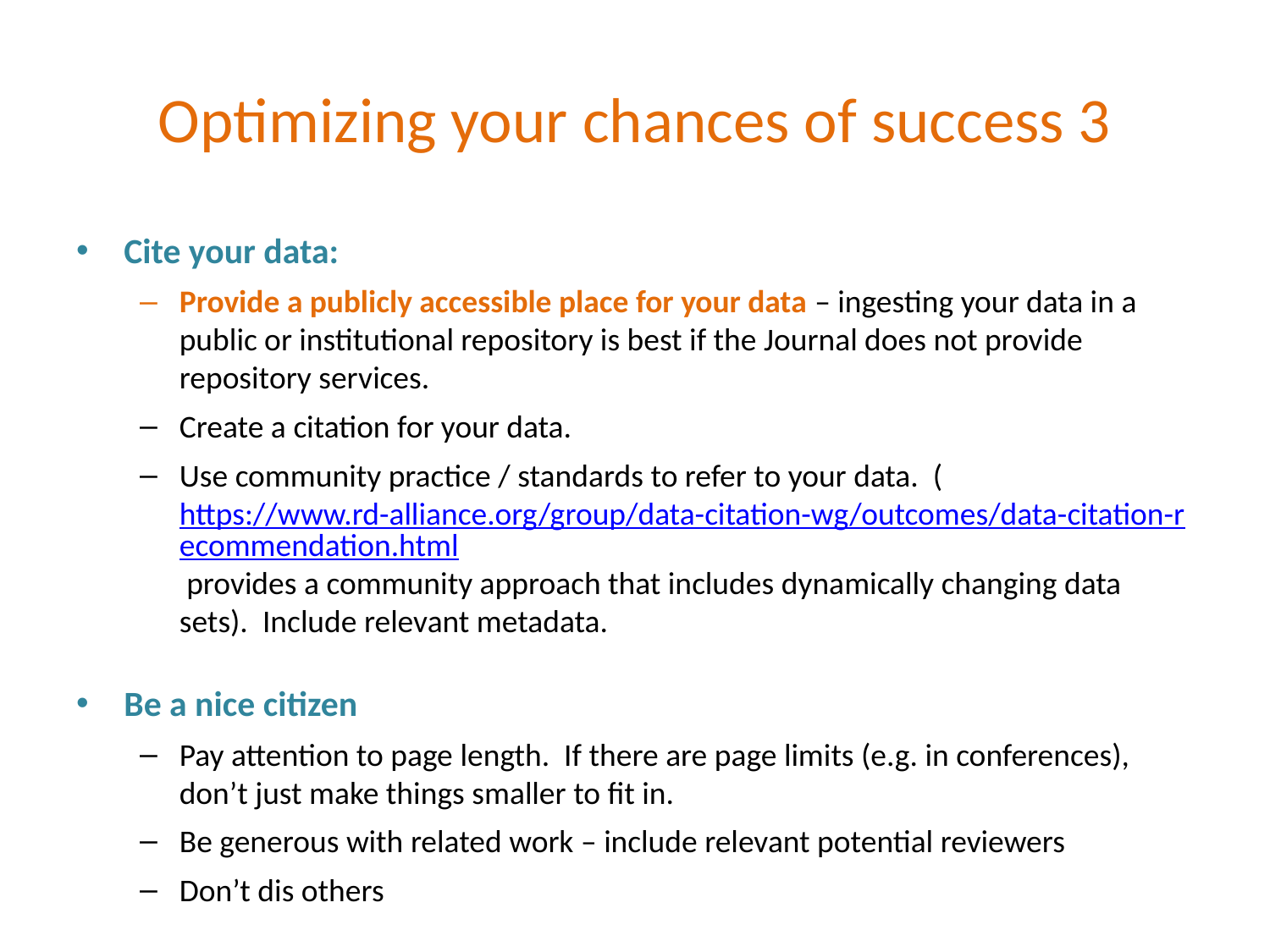

# Optimizing your chances of success 3
Cite your data:
Provide a publicly accessible place for your data – ingesting your data in a public or institutional repository is best if the Journal does not provide repository services.
Create a citation for your data.
Use community practice / standards to refer to your data.  (https://www.rd-alliance.org/group/data-citation-wg/outcomes/data-citation-recommendation.html provides a community approach that includes dynamically changing data sets).  Include relevant metadata.
Be a nice citizen
Pay attention to page length.  If there are page limits (e.g. in conferences), don’t just make things smaller to fit in.
Be generous with related work – include relevant potential reviewers
Don’t dis others